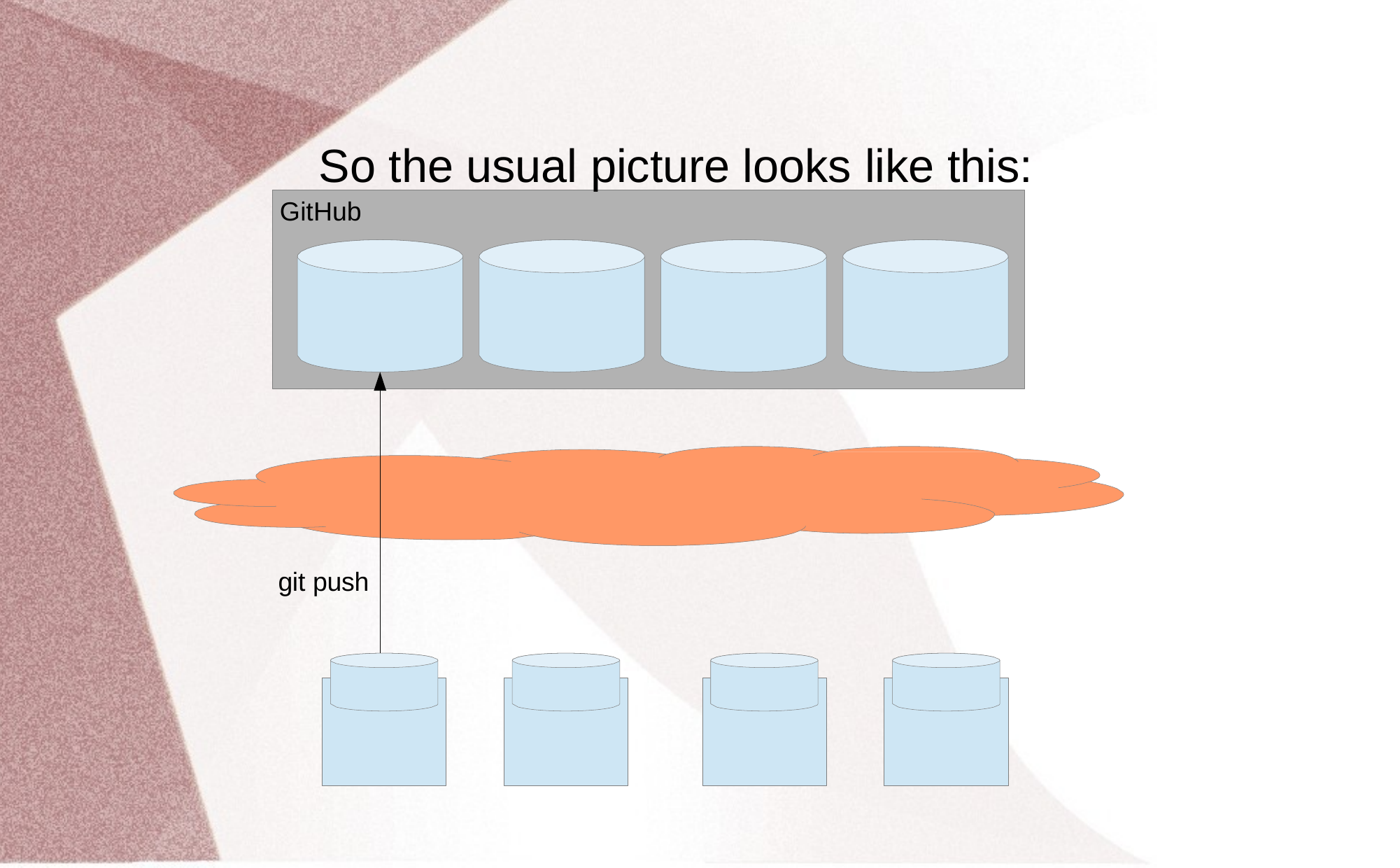

# So the usual picture looks like this:

GitHub

git push